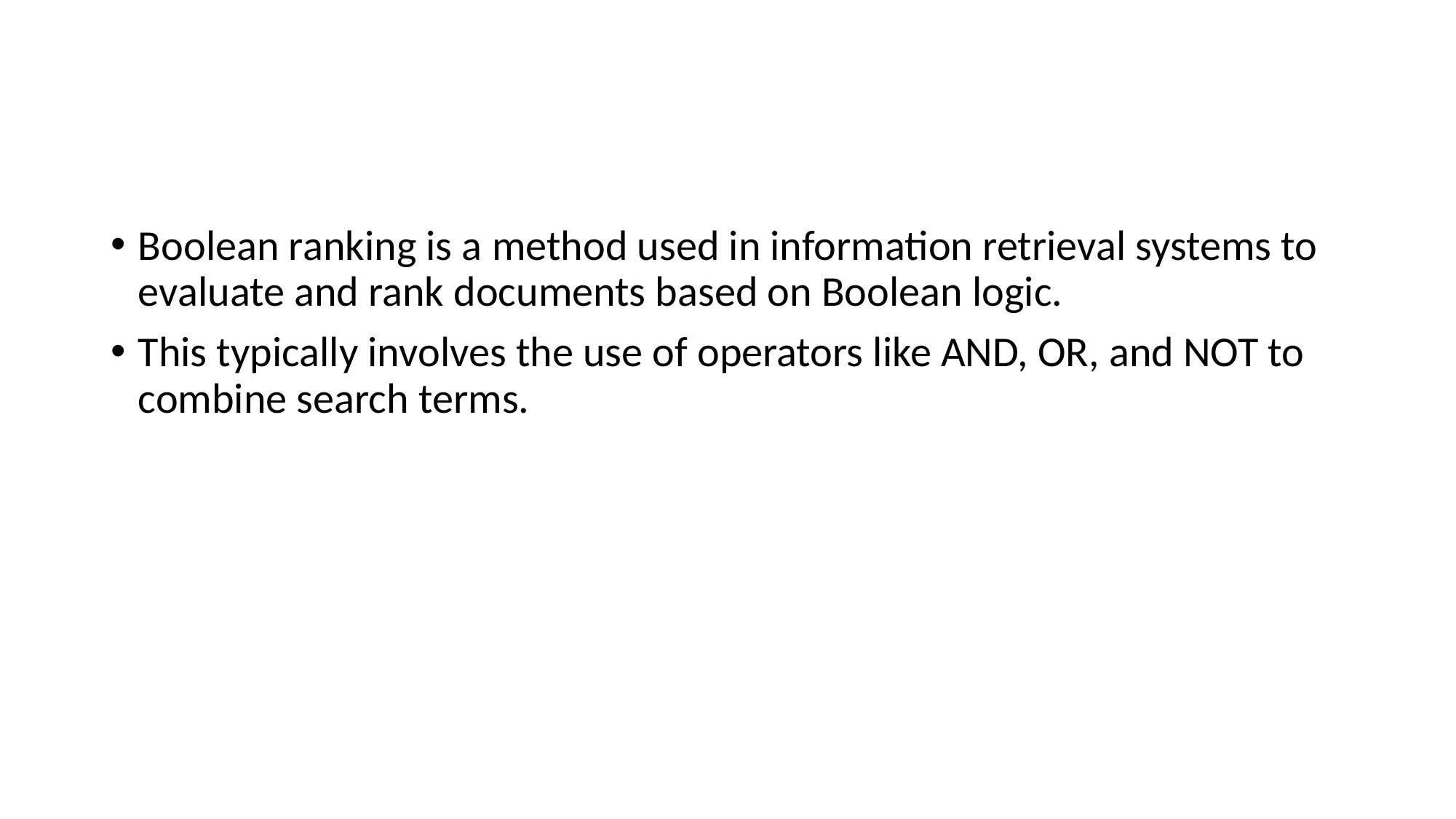

#
Boolean ranking is a method used in information retrieval systems to evaluate and rank documents based on Boolean logic.
This typically involves the use of operators like AND, OR, and NOT to combine search terms.